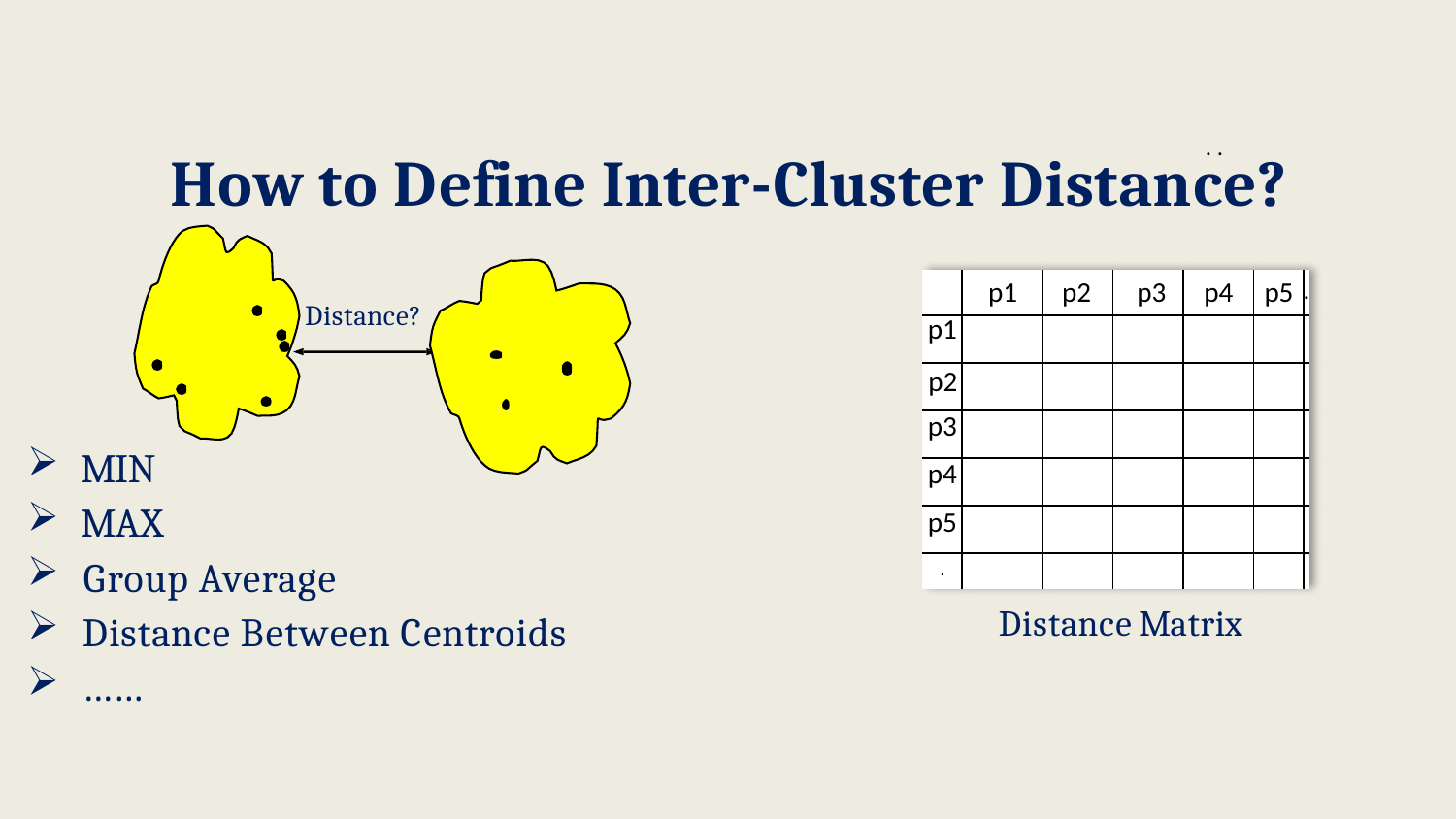

. .
# How to Define Inter-Cluster Distance?

|  | p1 | p2 | p3 | p4 | p5 | . |
| --- | --- | --- | --- | --- | --- | --- |
| p1 |  |  |  |  |  |  |
| p2 |  |  |  |  |  |  |
| p3 |  |  |  |  |  |  |
| p4 |  |  |  |  |  |  |
| p5 |  |  |  |  |  |  |
| . |  |  |  |  |  |  |
Distance?

MIN
MAX
Group Average
Distance Between Centroids
……
Distance Matrix